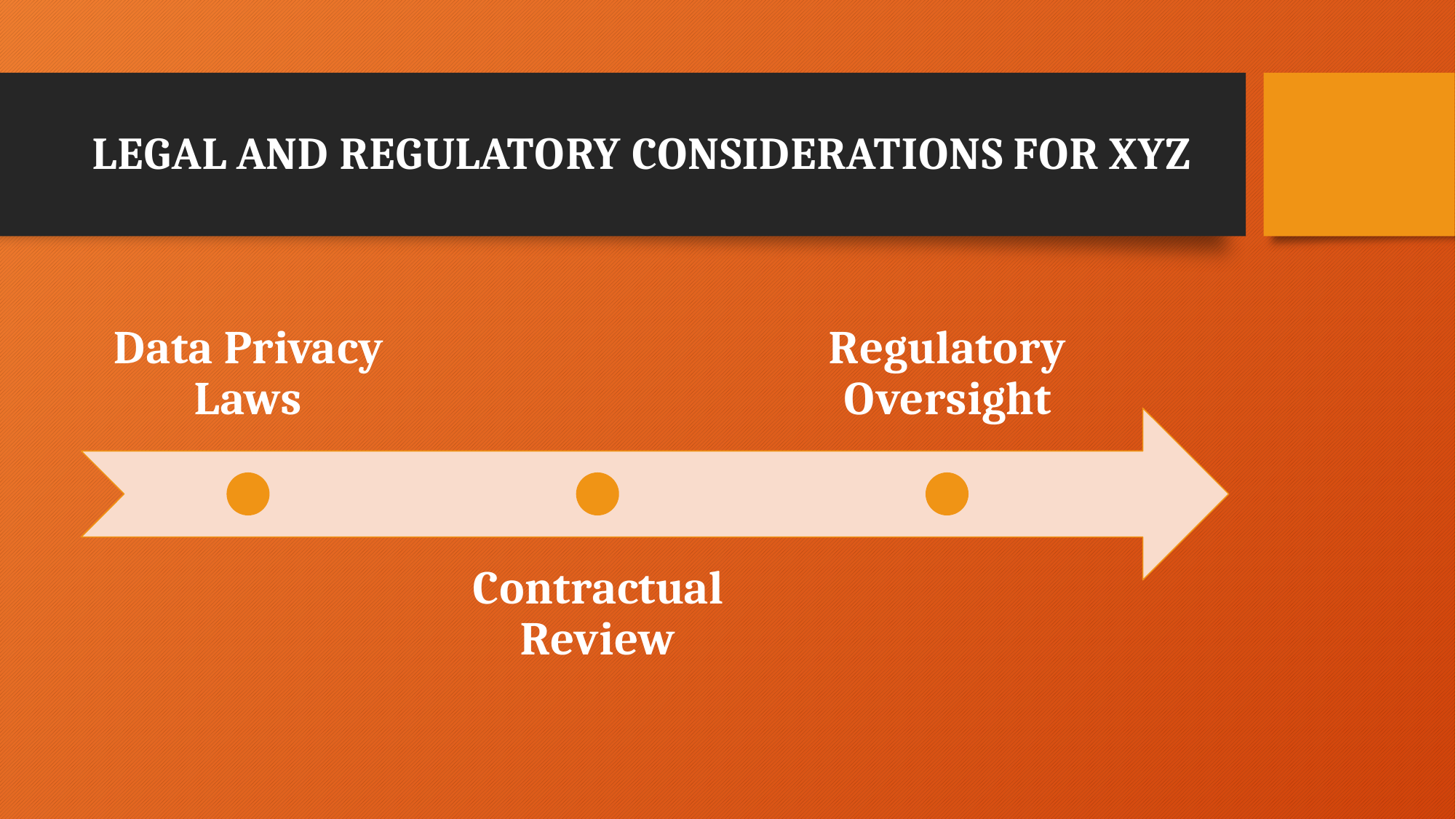

# Legal and Regulatory Considerations for XYZ
Data Privacy Laws
Contractual Review
Regulatory Oversight